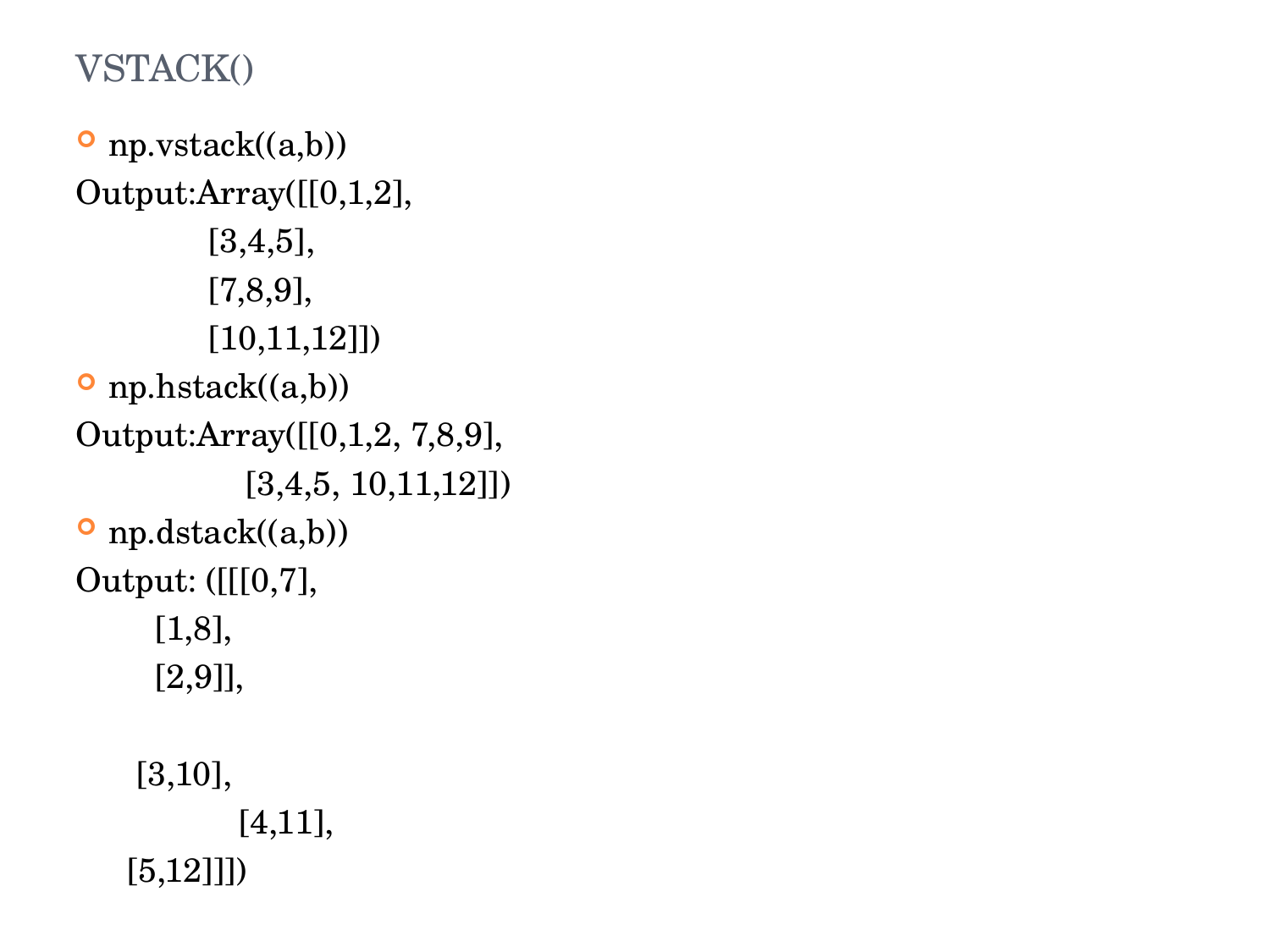

# vstack()
np.vstack((a,b))
Output:Array([[0,1,2],
		 	[3,4,5],
		 	[7,8,9],
		 	[10,11,12]])
np.hstack((a,b))
Output:Array([[0,1,2, 7,8,9],
		 	    [3,4,5, 10,11,12]])
np.dstack((a,b))
Output: ([[[0,7],
		     [1,8],
		     [2,9]],

		   [3,10],
	              [4,11],
		  [5,12]]])
28